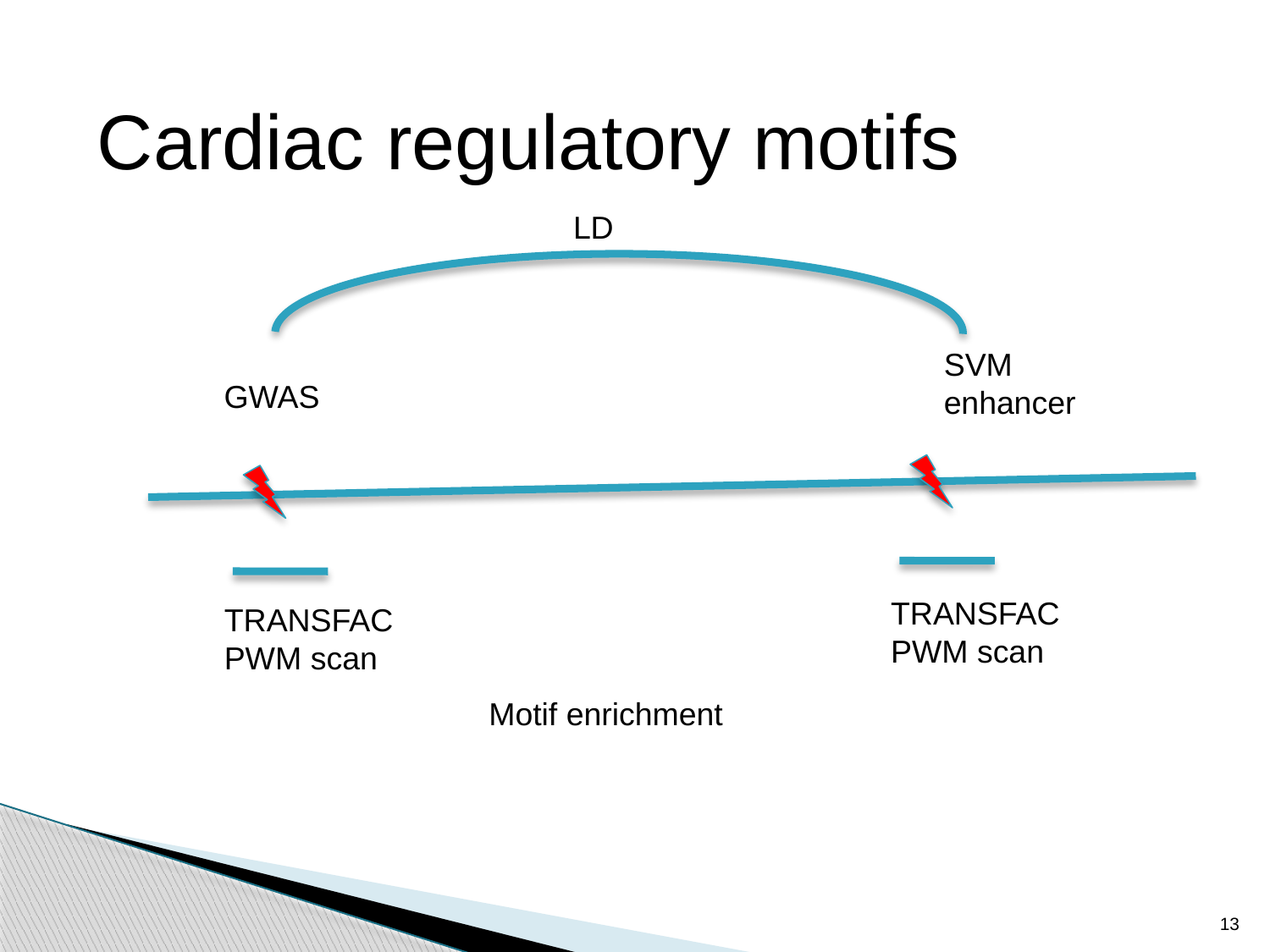

Cardiac regulatory motifs
LD

SVM enhancer
GWAS

TRANSFAC PWM scan
TRANSFAC PWM scan
Motif enrichment
13